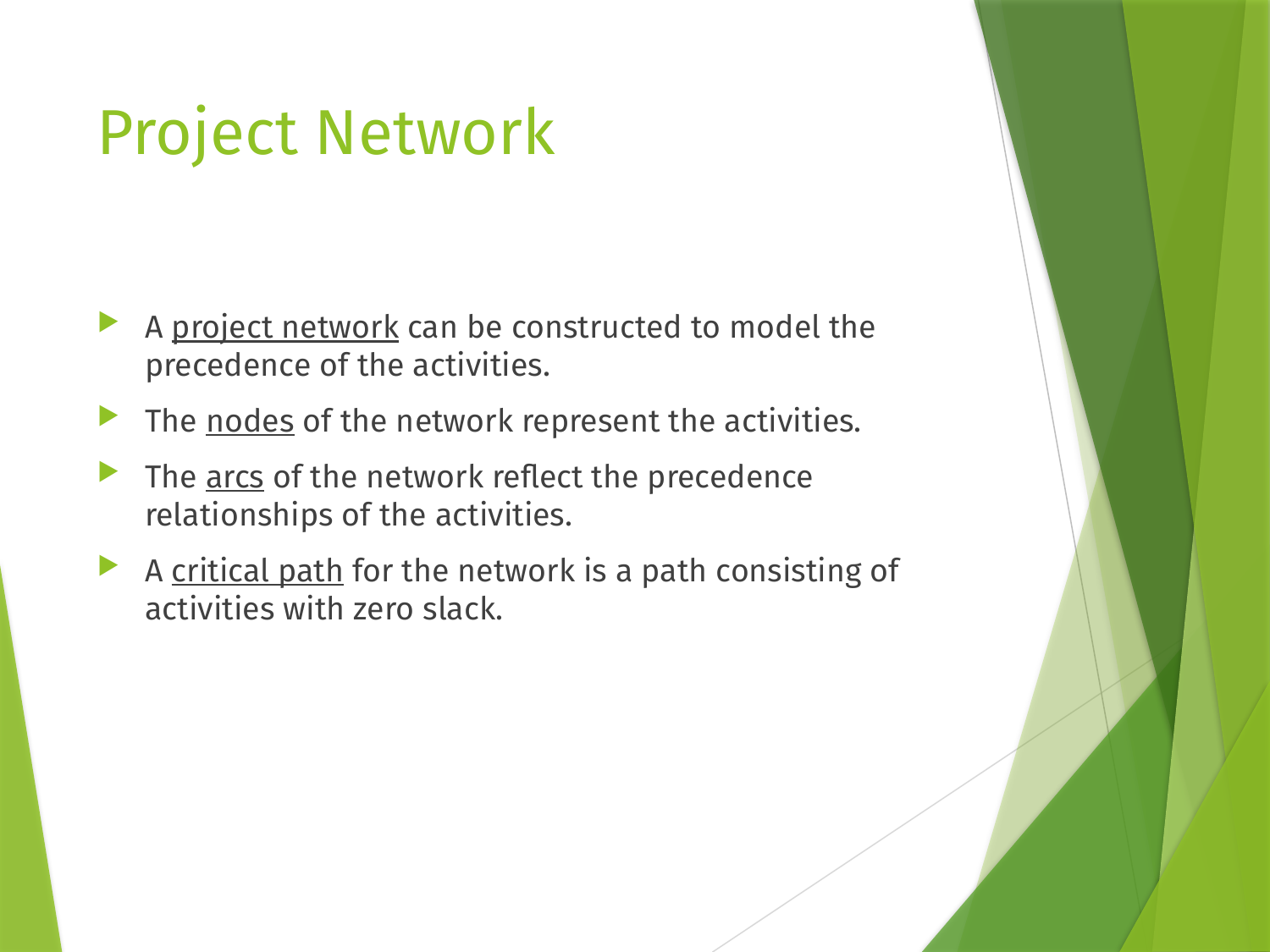

# Project Network
A project network can be constructed to model the precedence of the activities.
The nodes of the network represent the activities.
The arcs of the network reflect the precedence relationships of the activities.
A critical path for the network is a path consisting of activities with zero slack.